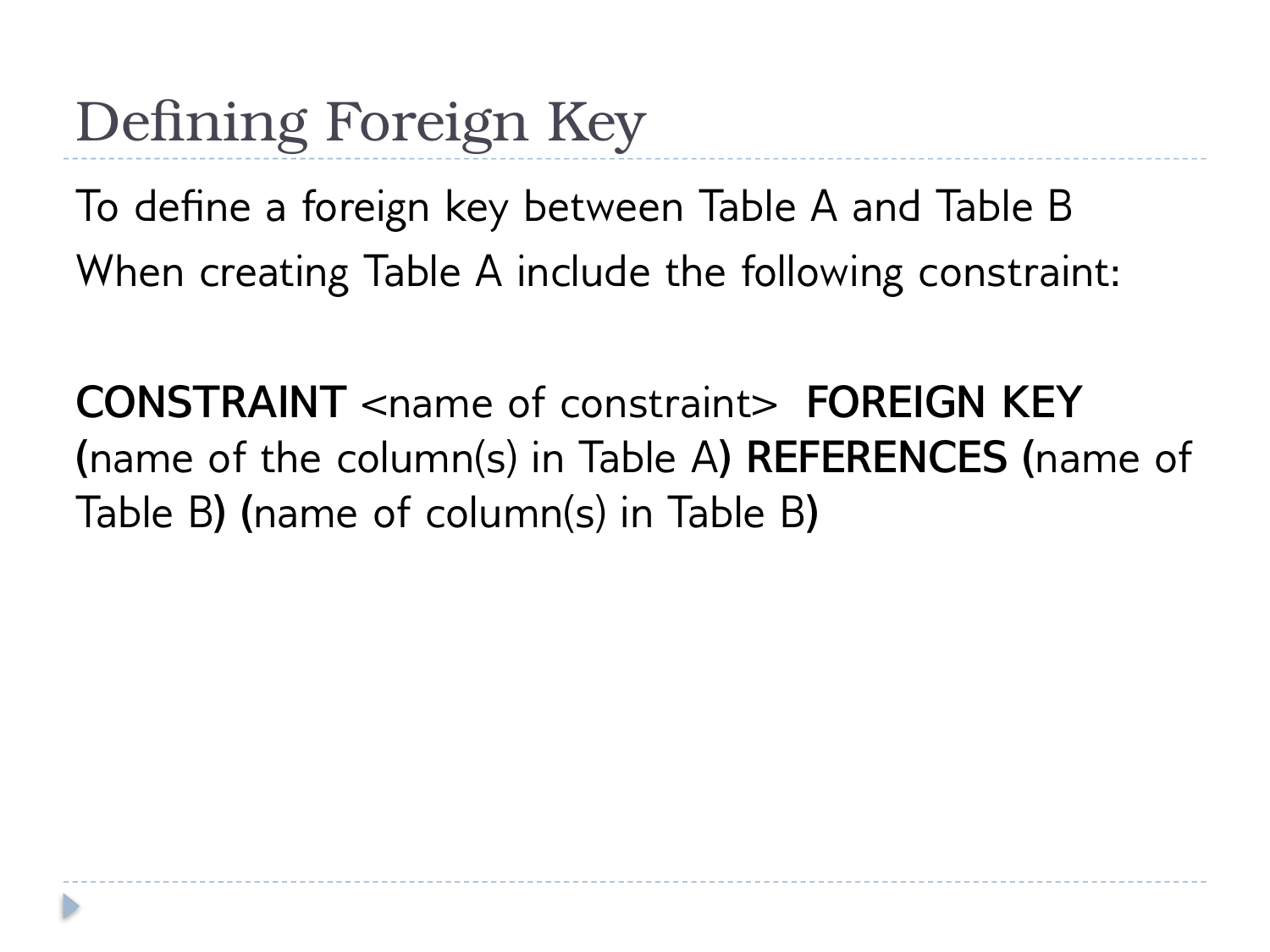

# Defining Foreign Key
To define a foreign key between Table A and Table B
When creating Table A include the following constraint:

CONSTRAINT <name of constraint>  FOREIGN KEY (name of the column(s) in Table A) REFERENCES (name of Table B) (name of column(s) in Table B)